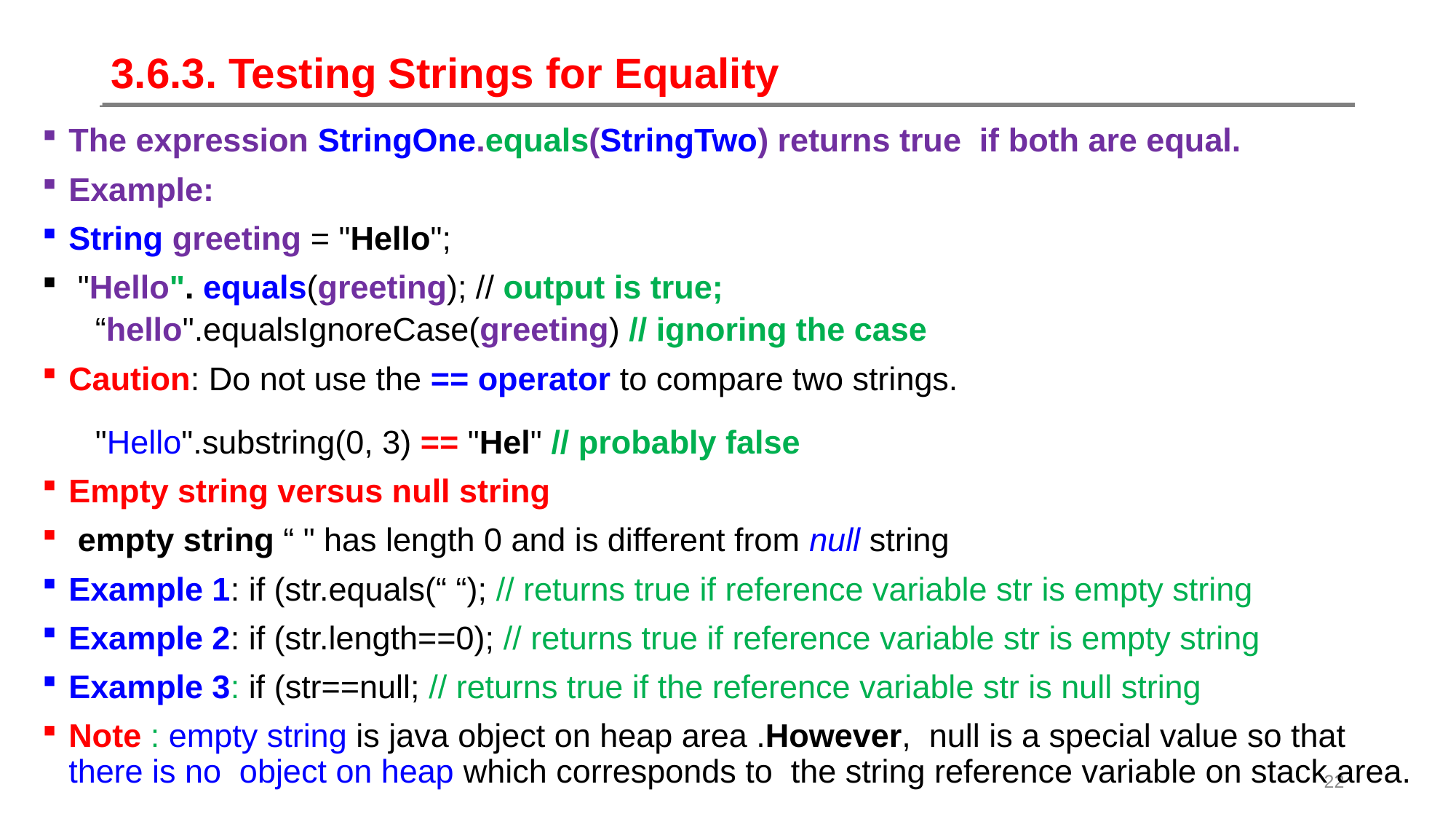

# 3.6.3. Testing Strings for Equality
The expression StringOne.equals(StringTwo) returns true  if both are equal.
Example:
String greeting = "Hello";
 "Hello". equals(greeting); // output is true;
“hello".equalsIgnoreCase(greeting) // ignoring the case
Caution: Do not use the == operator to compare two strings.
"Hello".substring(0, 3) == "Hel" // probably false
Empty string versus null string
 empty string “ " has length 0 and is different from null string
Example 1: if (str.equals(“ “); // returns true if reference variable str is empty string
Example 2: if (str.length==0); // returns true if reference variable str is empty string
Example 3: if (str==null; // returns true if the reference variable str is null string
Note : empty string is java object on heap area .However,  null is a special value so that there is no  object on heap which corresponds to  the string reference variable on stack area.

22